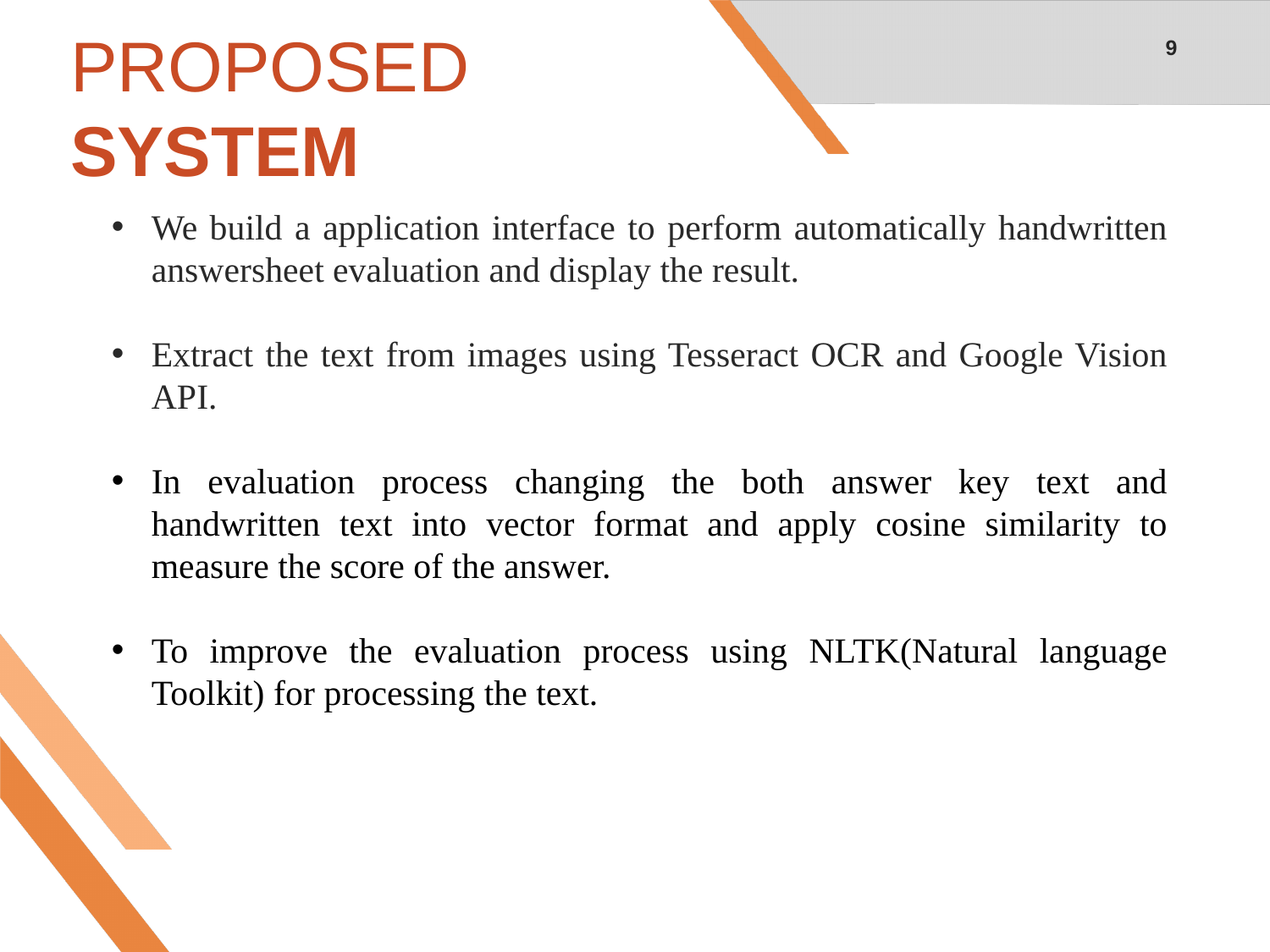

9
# PROPOSED SYSTEM
We build a application interface to perform automatically handwritten answersheet evaluation and display the result.

Extract the text from images using Tesseract OCR and Google Vision API.

In evaluation process changing the both answer key text and handwritten text into vector format and apply cosine similarity to measure the score of the answer.

To improve the evaluation process using NLTK(Natural language Toolkit) for processing the text.